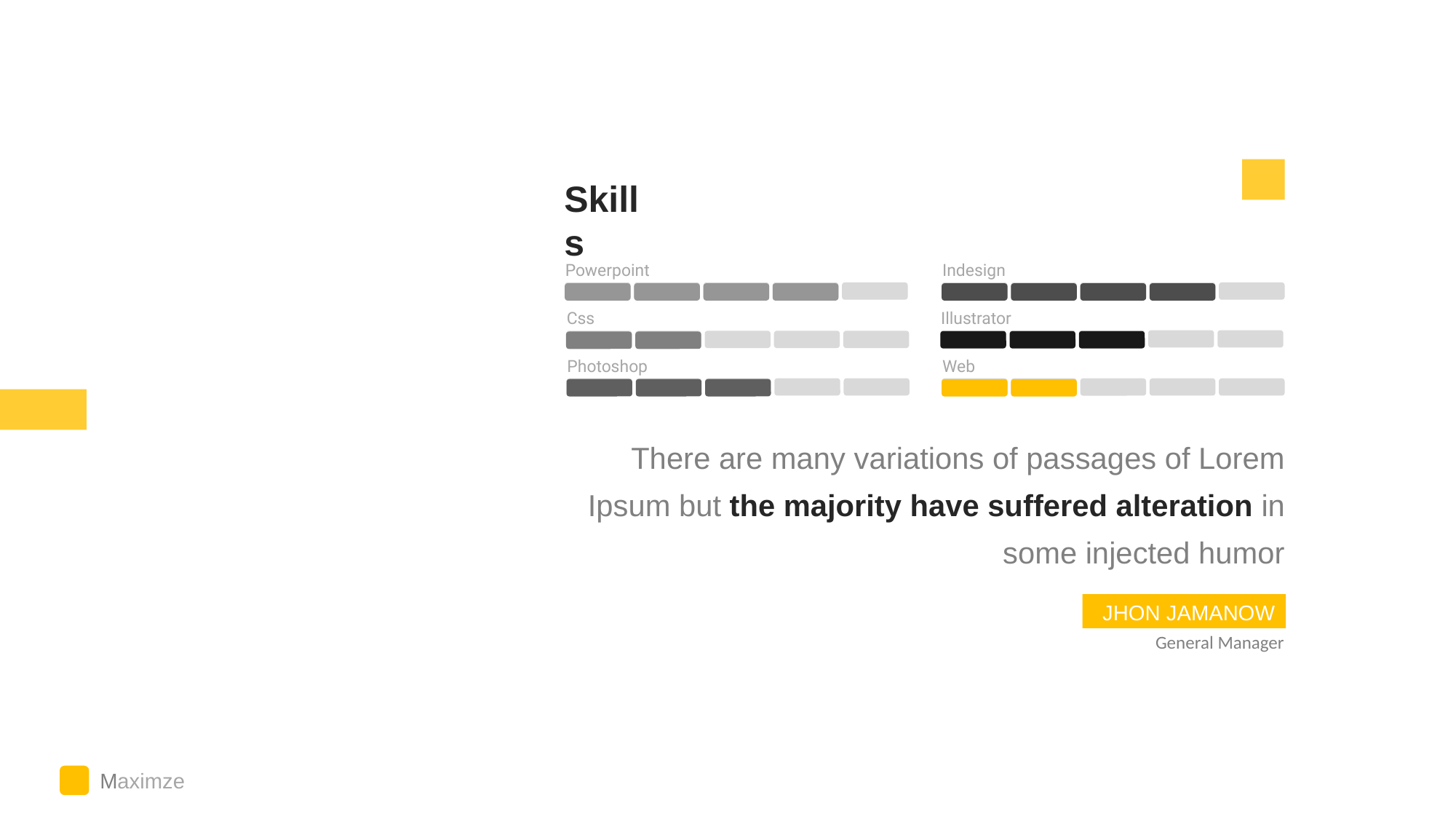

Skills
Powerpoint
Indesign

Illustrator
Css

Photoshop
Web

There are many variations of passages of Lorem Ipsum but the majority have suffered alteration in some injected humor
JHON JAMANOW
General Manager